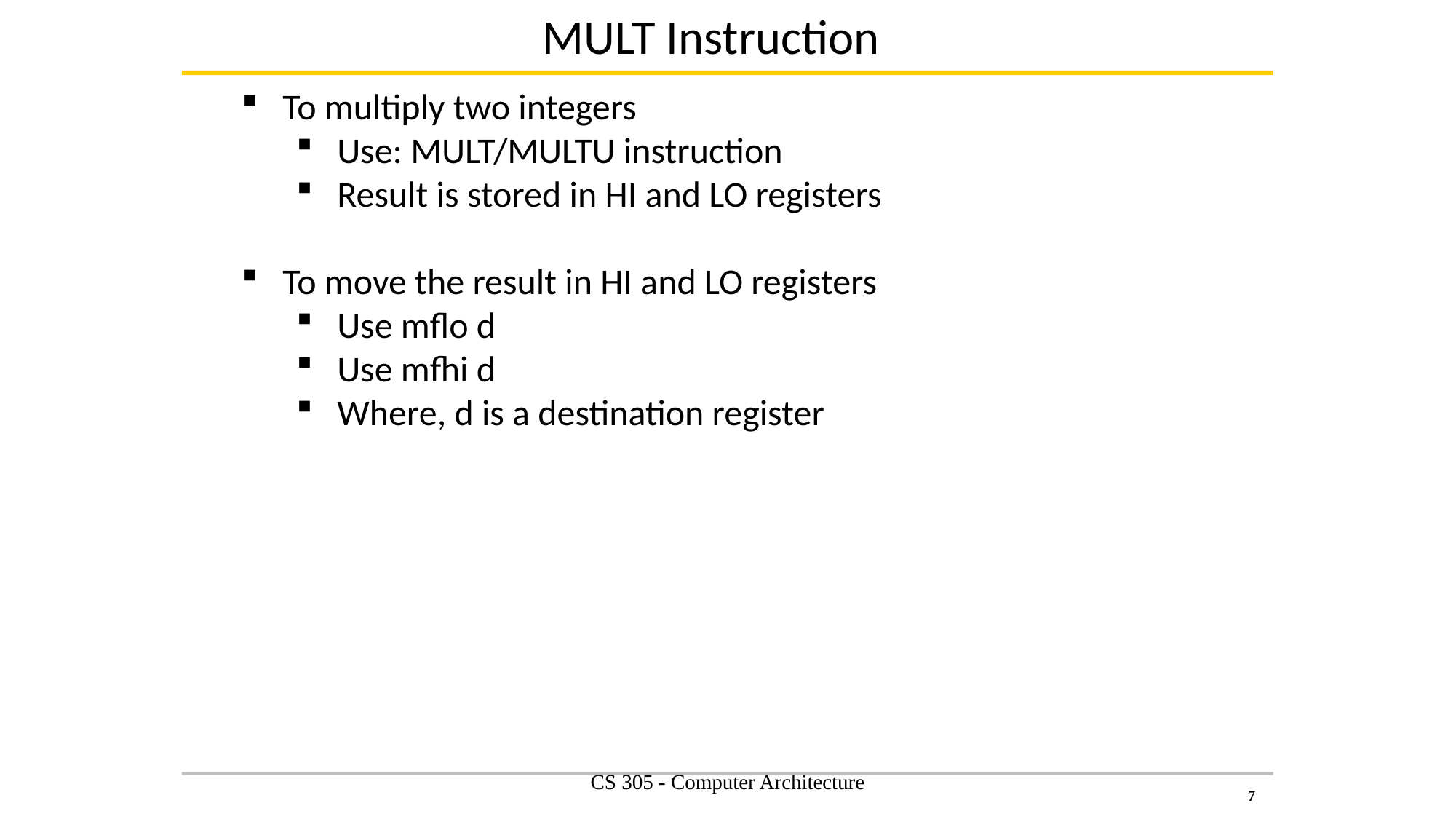

MULT Instruction

To multiply two integers
Use: MULT/MULTU instruction
Result is stored in HI and LO registers

To move the result in HI and LO registers
Use mflo d
Use mfhi d
Where, d is a destination register

CS 305 - Computer Architecture

7